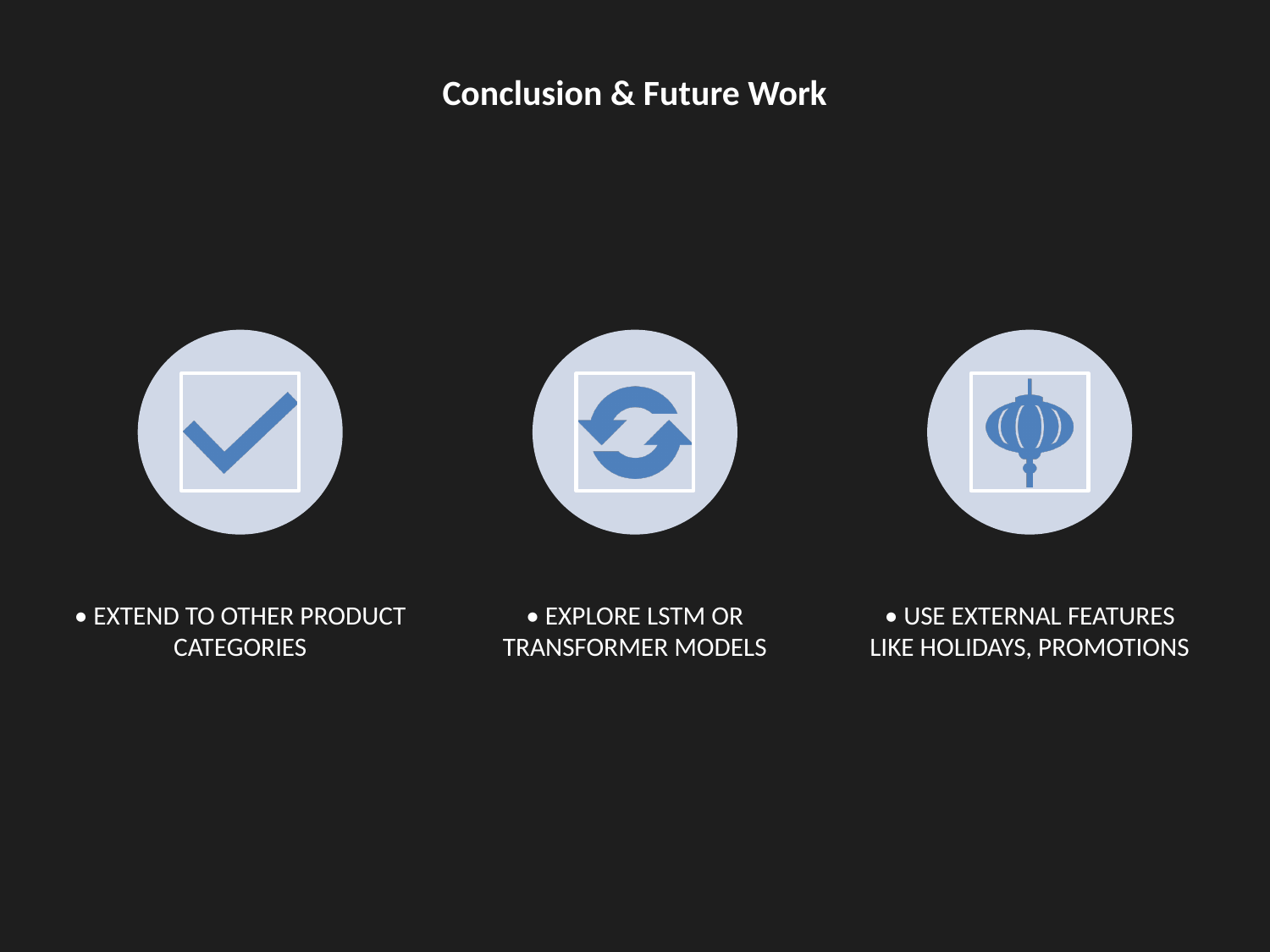

Conclusion & Future Work
• Extend to other product categories
• Explore LSTM or Transformer models
• Use external features like holidays, promotions